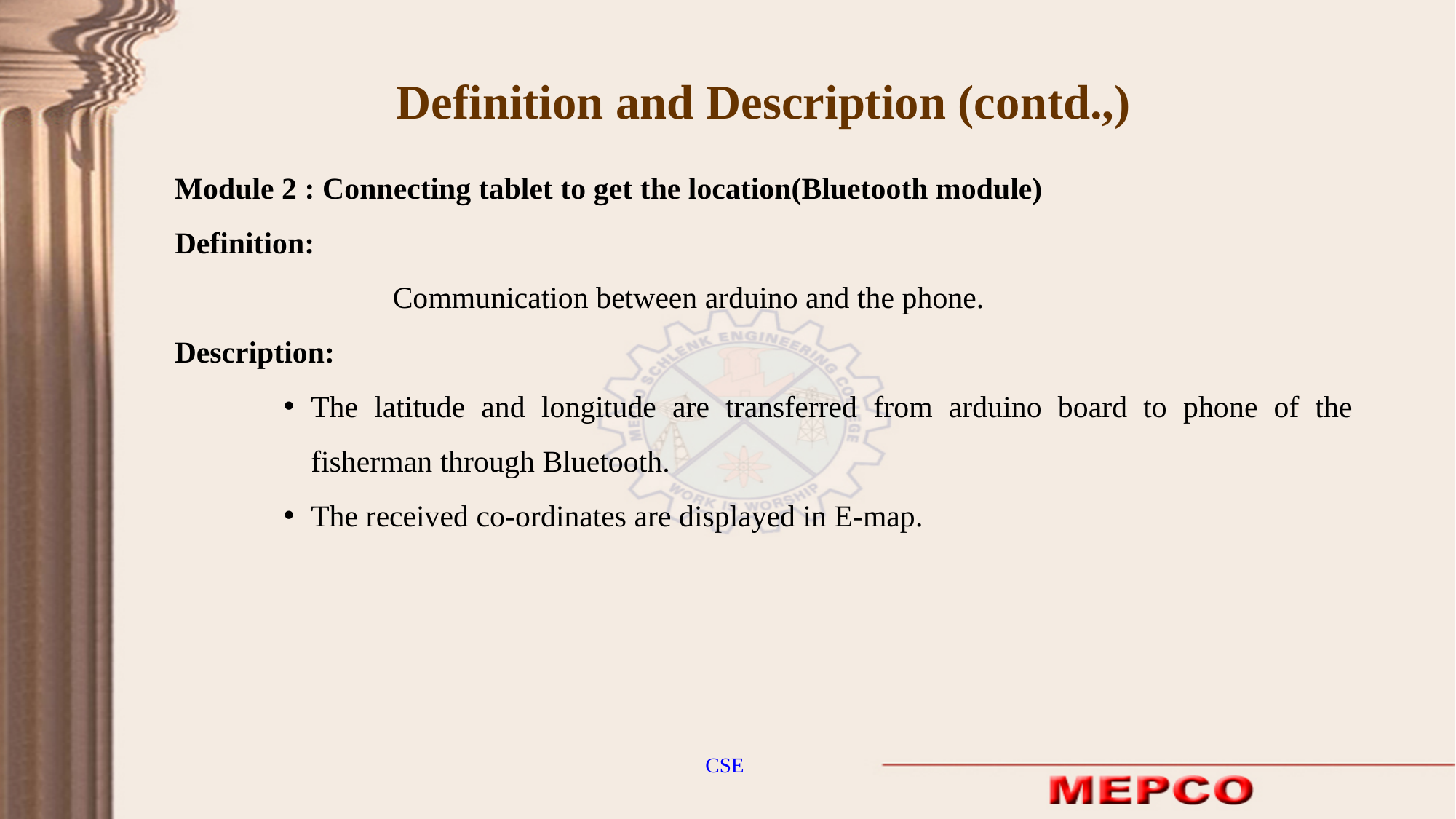

Definition and Description (contd.,)
Module 2 : Connecting tablet to get the location(Bluetooth module)
Definition:
		Communication between arduino and the phone.
Description:
The latitude and longitude are transferred from arduino board to phone of the fisherman through Bluetooth.
The received co-ordinates are displayed in E-map.

CSE